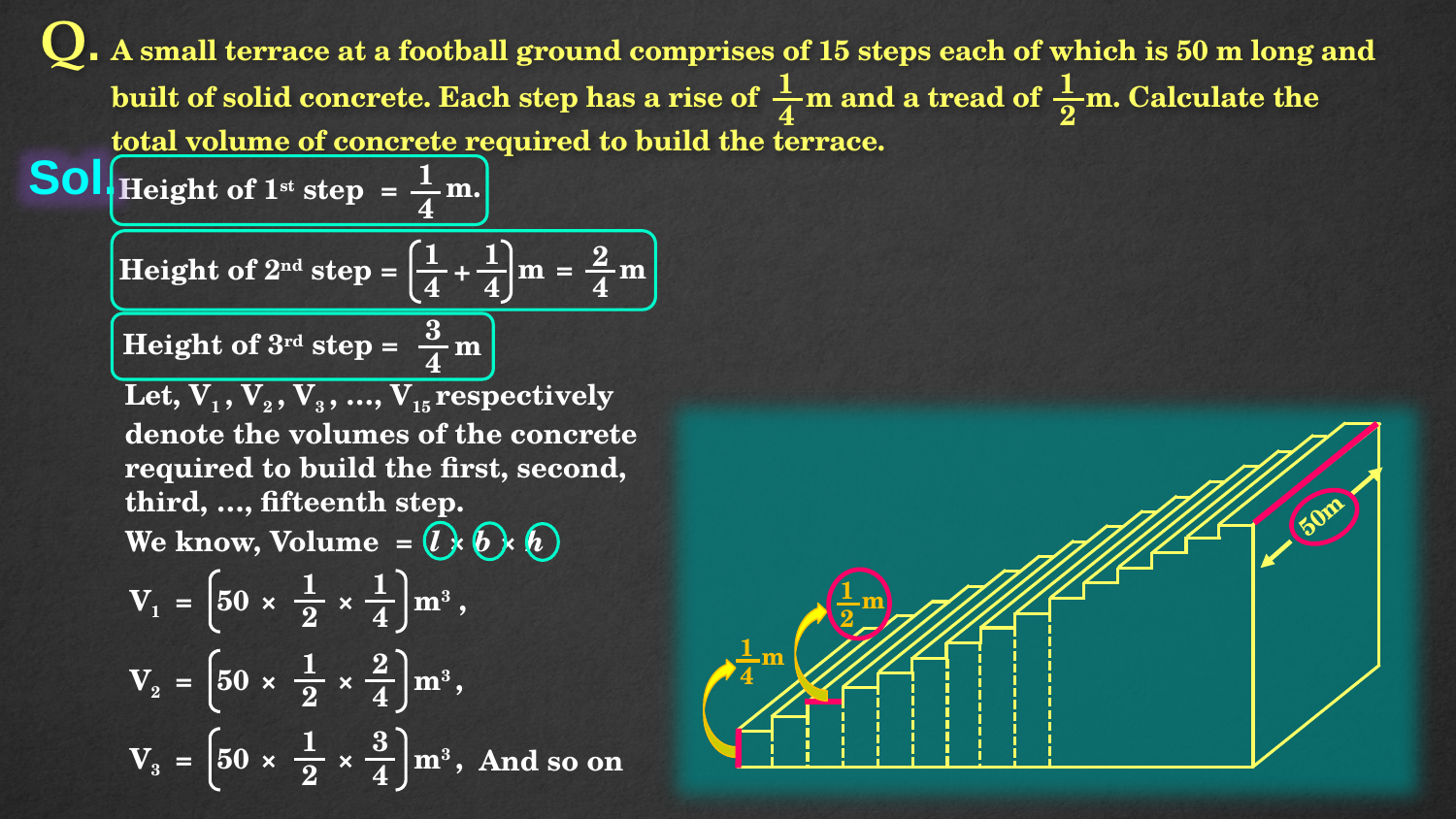

Q. A small terrace at a football ground comprises of 15 steps each of which is 50 m long and
1
4
1
2
built of solid concrete. Each step has a rise of
m and a tread of
m. Calculate the
total volume of concrete required to build the terrace.
Sol.
1
4

m.
Height of 1st step  =
1
4
1
2

m
=
m
Height of 2nd step =
+
4
4
3

Height of 3rd step =
m
4
Let, V1 , V2 , V3 , …, V15 respectively denote the volumes of the concrete required to build the first, second, third, …, fifteenth step.

50m

We know, Volume  =  l × b × h

1
1
1
m
2

V1
=
50
×
×
m3 ,
2
4

1
m
4
1
2
2
4

V2
=
50
×
×
m3 ,

1
2
3
4

V3
=
50
×
×
m3 ,
And so on